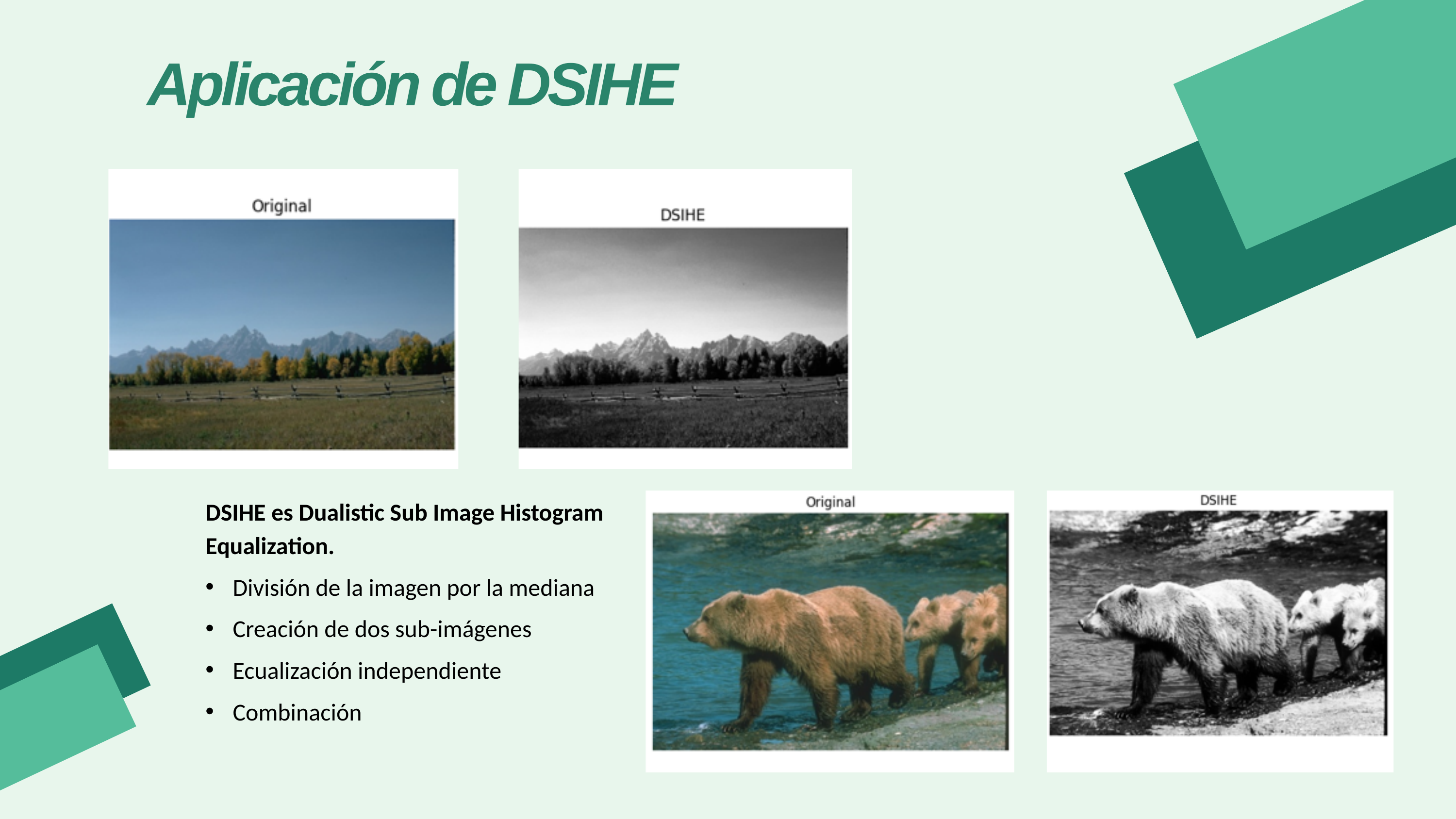

Aplicación de DSIHE

DSIHE es Dualistic Sub Image Histogram Equalization.
División de la imagen por la mediana
Creación de dos sub-imágenes
Ecualización independiente
Combinación